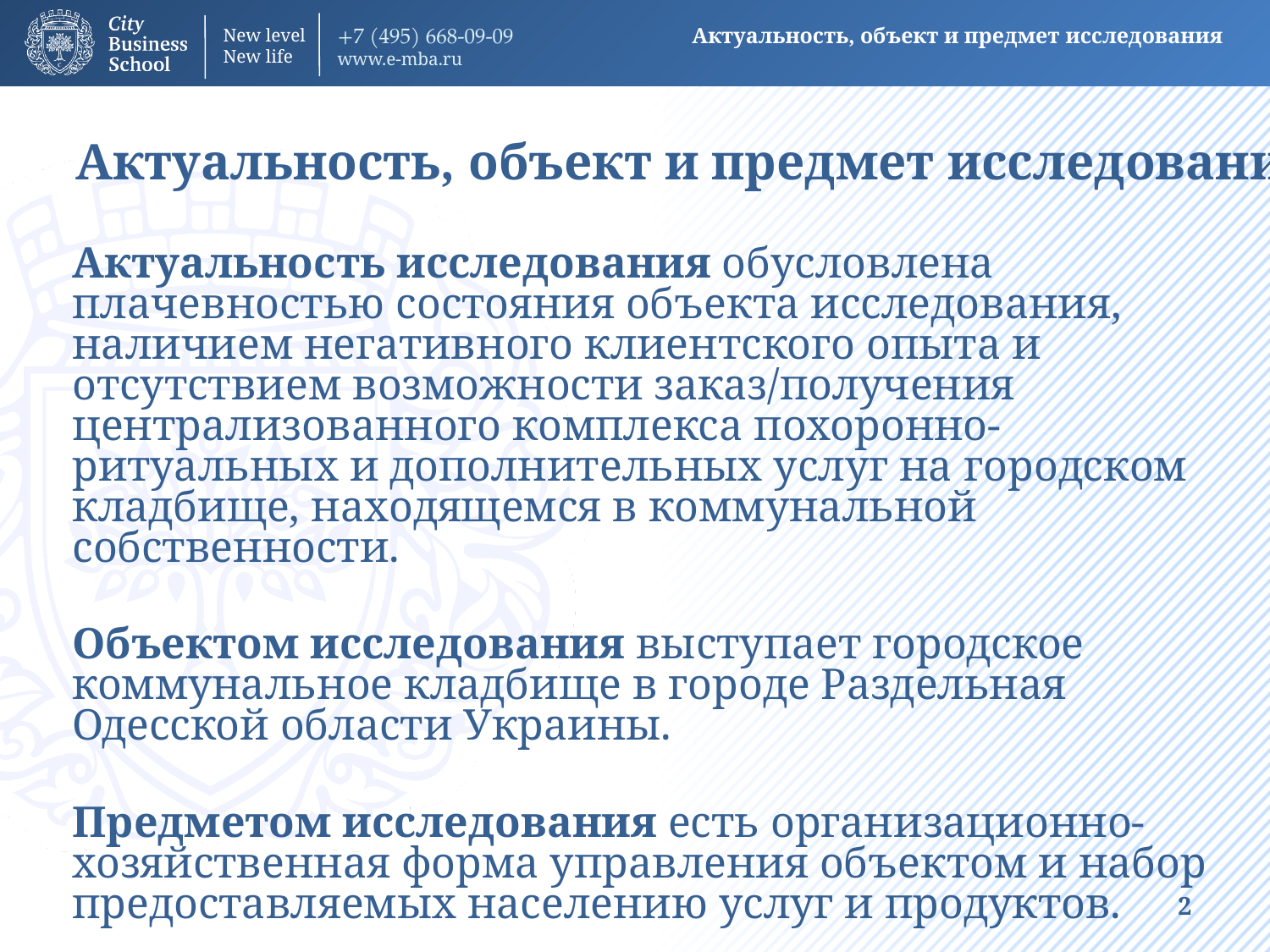

Актуальность, объект и предмет исследования
Актуальность, объект и предмет исследования
Актуальность исследования обусловлена плачевностью состояния объекта исследования, наличием негативного клиентского опыта и отсутствием возможности заказ/получения централизованного комплекса похоронно-ритуальных и дополнительных услуг на городском кладбище, находящемся в коммунальной собственности.

Объектом исследования выступает городское коммунальное кладбище в городе Раздельная Одесской области Украины.

Предметом исследования есть организационно-хозяйственная форма управления объектом и набор предоставляемых населению услуг и продуктов.

2